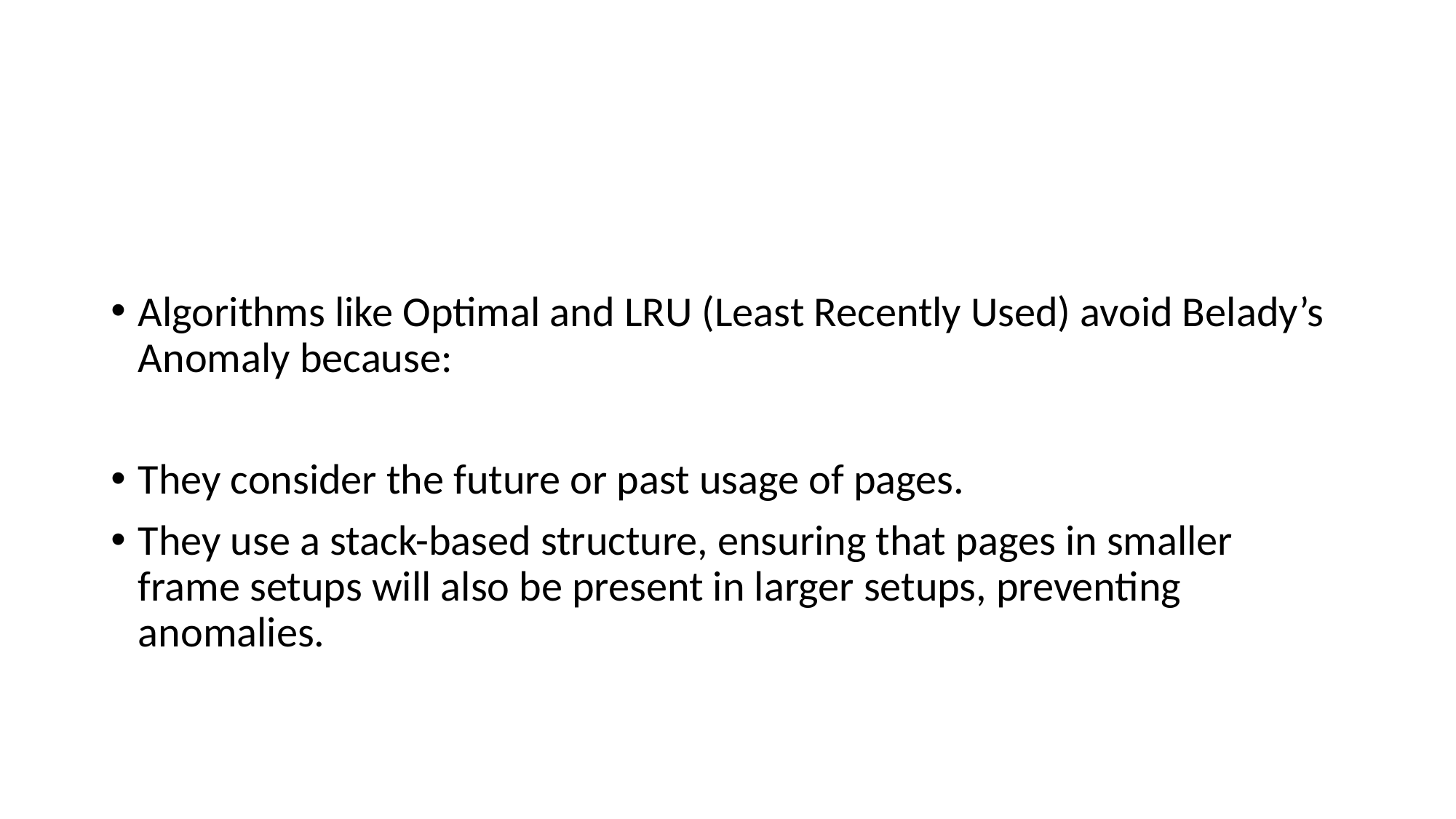

#

Algorithms like Optimal and LRU (Least Recently Used) avoid Belady’s Anomaly because:

They consider the future or past usage of pages.
They use a stack-based structure, ensuring that pages in smaller frame setups will also be present in larger setups, preventing anomalies.